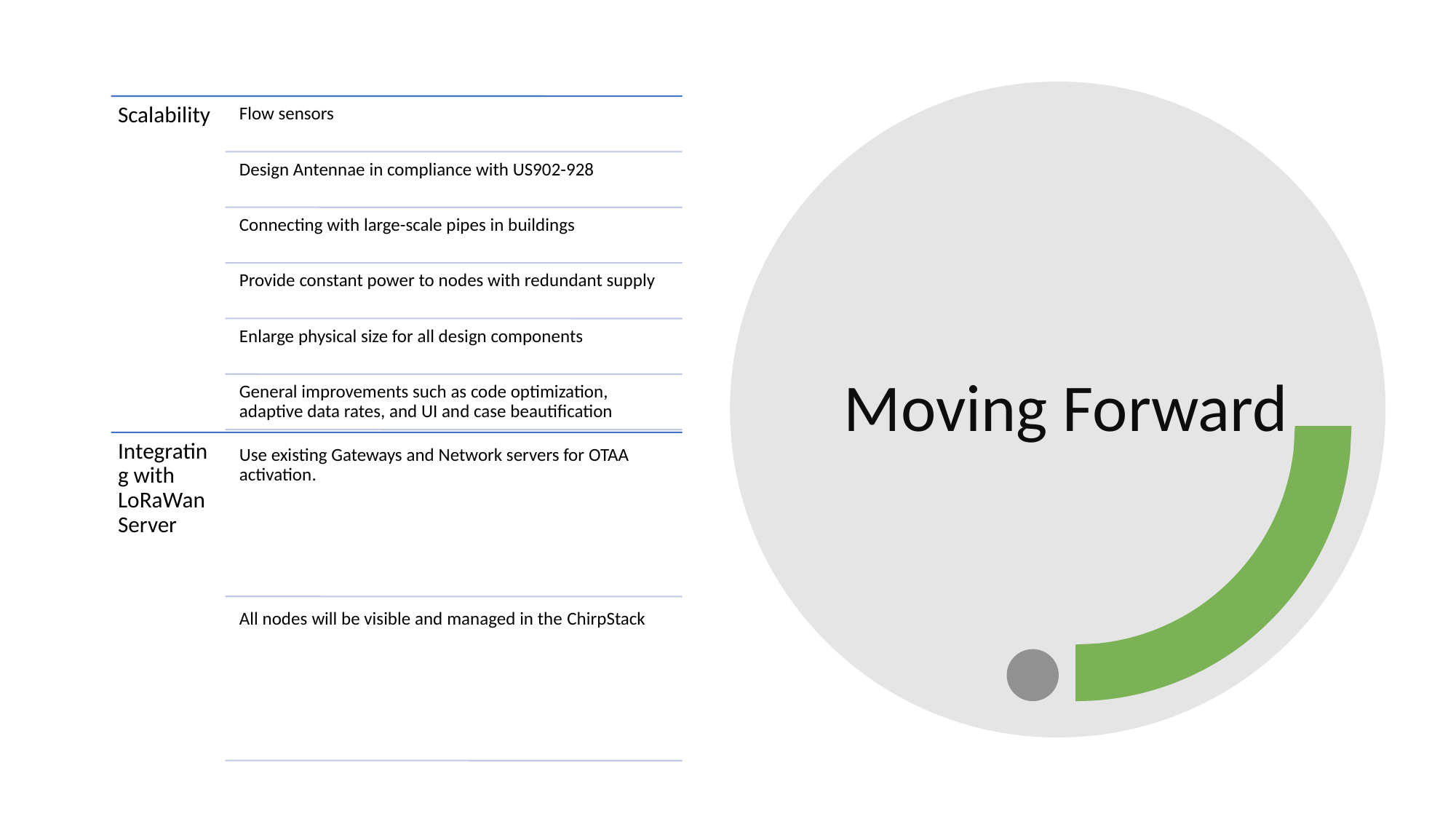

Scalability
Flow sensors
Design Antennae in compliance with US902-928
Connecting with large-scale pipes in buildings
Provide constant power to nodes with redundant supply
Enlarge physical size for all design components
General improvements such as code optimization, adaptive data rates, and UI and case beautification
Integrating with LoRaWan Server
Use existing Gateways and Network servers for OTAA activation.
All nodes will be visible and managed in the ChirpStack
# Moving Forward